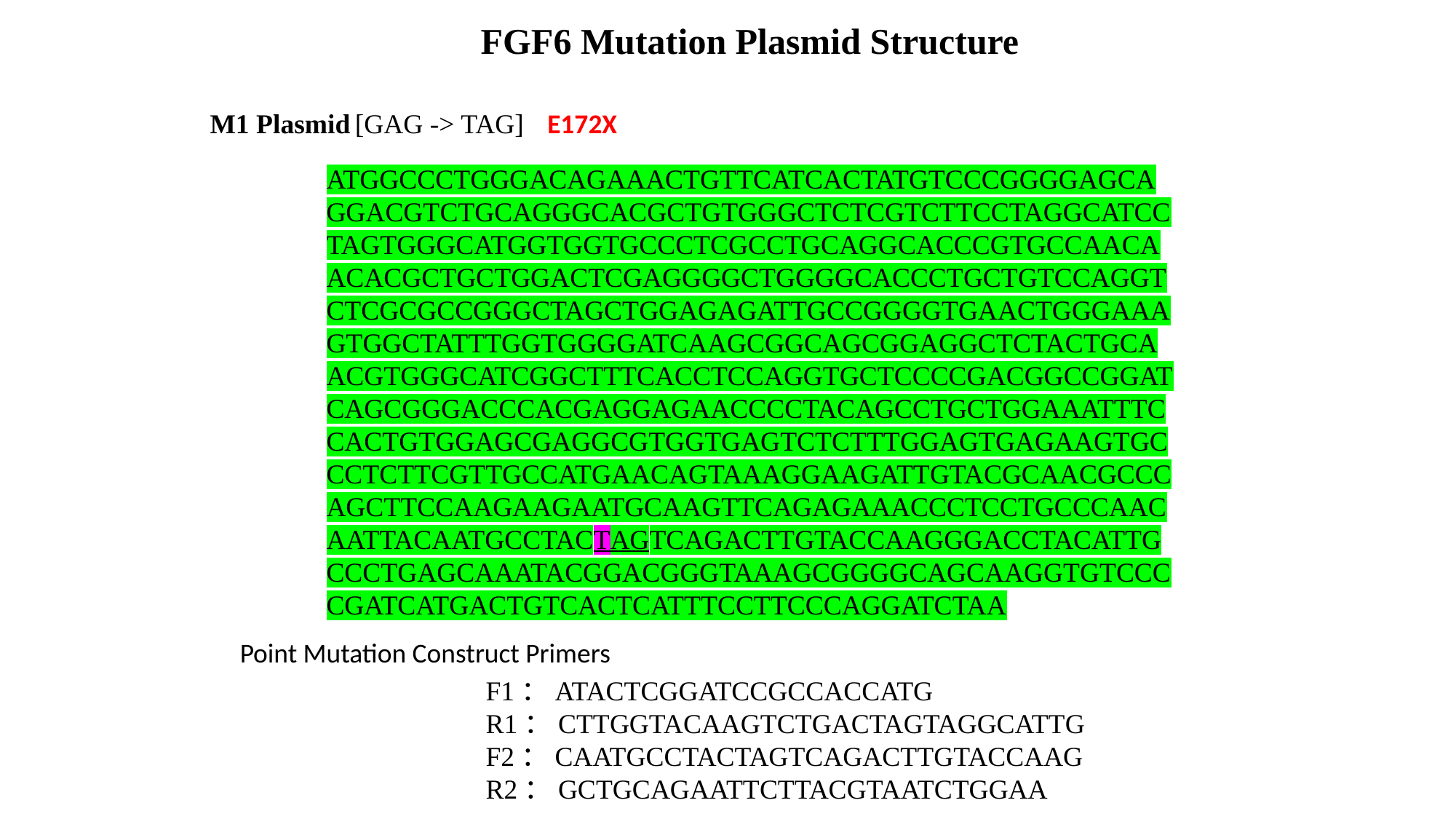

FGF6 Mutation Plasmid Structure
 [GAG -> TAG]
E172X
M1 Plasmid
ATGGCCCTGGGACAGAAACTGTTCATCACTATGTCCCGGGGAGCAGGACGTCTGCAGGGCACGCTGTGGGCTCTCGTCTTCCTAGGCATCCTAGTGGGCATGGTGGTGCCCTCGCCTGCAGGCACCCGTGCCAACAACACGCTGCTGGACTCGAGGGGCTGGGGCACCCTGCTGTCCAGGTCTCGCGCCGGGCTAGCTGGAGAGATTGCCGGGGTGAACTGGGAAAGTGGCTATTTGGTGGGGATCAAGCGGCAGCGGAGGCTCTACTGCAACGTGGGCATCGGCTTTCACCTCCAGGTGCTCCCCGACGGCCGGATCAGCGGGACCCACGAGGAGAACCCCTACAGCCTGCTGGAAATTTCCACTGTGGAGCGAGGCGTGGTGAGTCTCTTTGGAGTGAGAAGTGCCCTCTTCGTTGCCATGAACAGTAAAGGAAGATTGTACGCAACGCCCAGCTTCCAAGAAGAATGCAAGTTCAGAGAAACCCTCCTGCCCAACAATTACAATGCCTACTAGTCAGACTTGTACCAAGGGACCTACATTGCCCTGAGCAAATACGGACGGGTAAAGCGGGGCAGCAAGGTGTCCCCGATCATGACTGTCACTCATTTCCTTCCCAGGATCTAA
Point Mutation Construct Primers
F1：ATACTCGGATCCGCCACCATG
R1：CTTGGTACAAGTCTGACTAGTAGGCATTG
F2：CAATGCCTACTAGTCAGACTTGTACCAAG
R2：GCTGCAGAATTCTTACGTAATCTGGAA